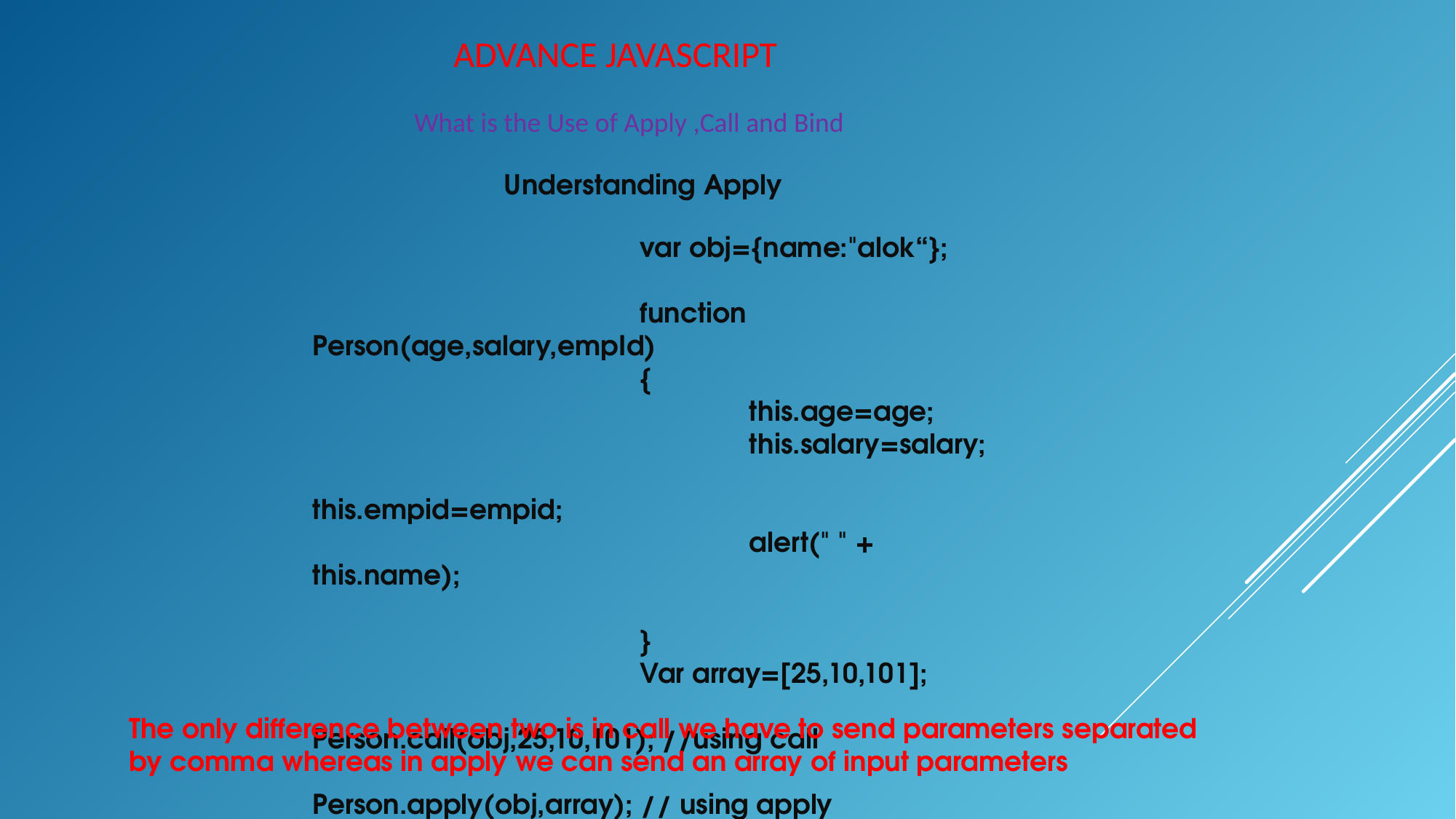

ADVANCE JAVASCRIPT
What is the Use of Apply ,Call and Bind
Understanding Apply
			var obj={name:"alok“};

			function Person(age,salary,empId)
			{
				this.age=age;
				this.salary=salary;
				this.empid=empid;
				alert(" " + this.name);

			}
			Var array=[25,10,101];
			Person.call(obj,25,10,101); //using call
			Person.apply(obj,array); // using apply
The only difference between two is in call we have to send parameters separated by comma whereas in apply we can send an array of input parameters